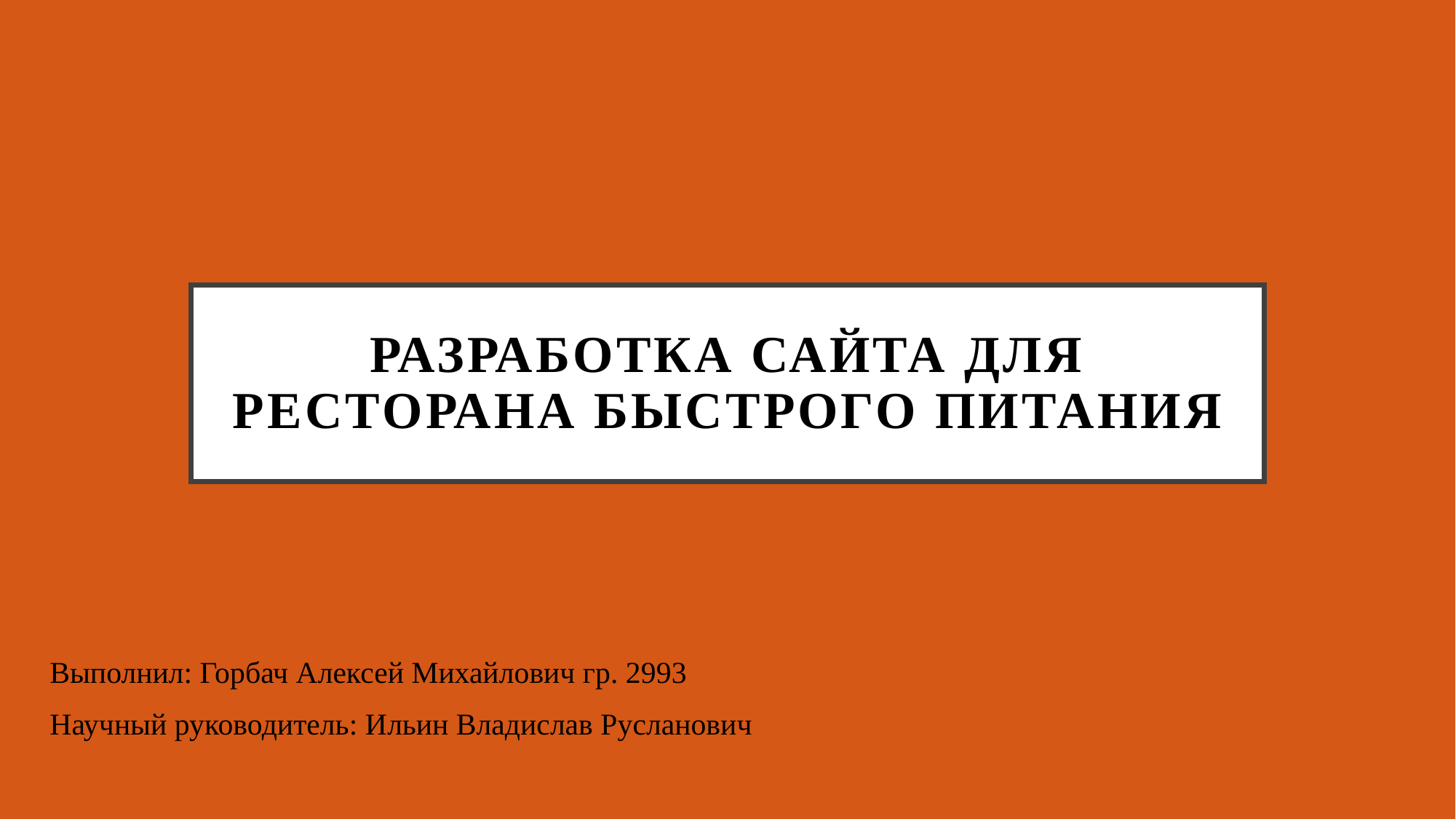

# Разработка сайта для ресторана быстрого питания
Выполнил: Горбач Алексей Михайлович гр. 2993
Научный руководитель: Ильин Владислав Русланович